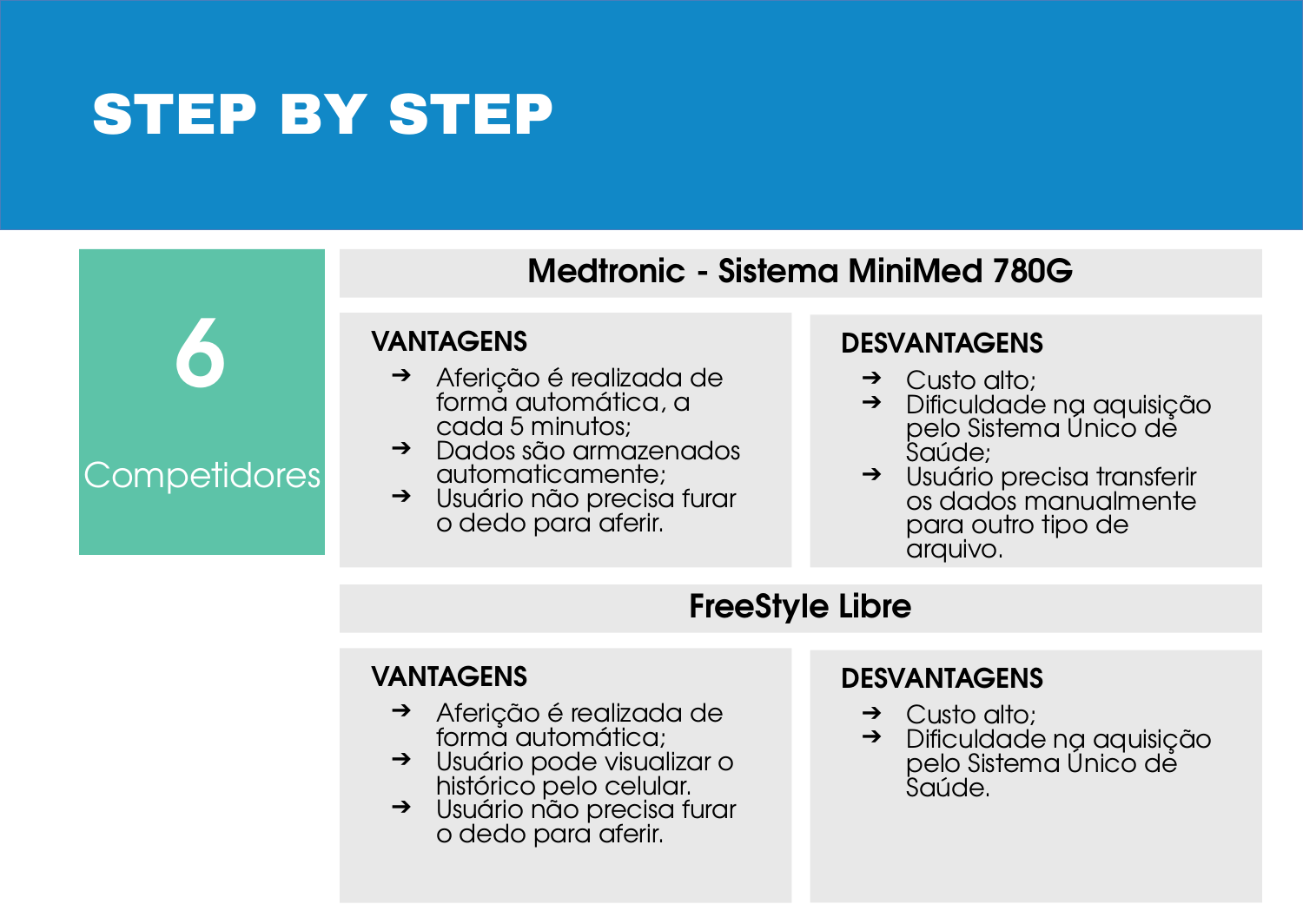

STEP BY STEP
ROTEIRO DO PITCH

Medtronic - Sistema MiniMed 780G
6

VANTAGENS
DESVANTAGENS
Aferição é realizada de forma automática, a cada 5 minutos;
Dados são armazenados automaticamente;
Usuário não precisa furar o dedo para aferir.
Custo alto;
Dificuldade na aquisição pelo Sistema Único de Saúde;
Usuário precisa transferir os dados manualmente para outro tipo de arquivo.
7
Competidores

FreeStyle Libre

VANTAGENS
DESVANTAGENS
Aferição é realizada de forma automática;
Usuário pode visualizar o histórico pelo celular.
Usuário não precisa furar o dedo para aferir.
Custo alto;
Dificuldade na aquisição pelo Sistema Único de Saúde.